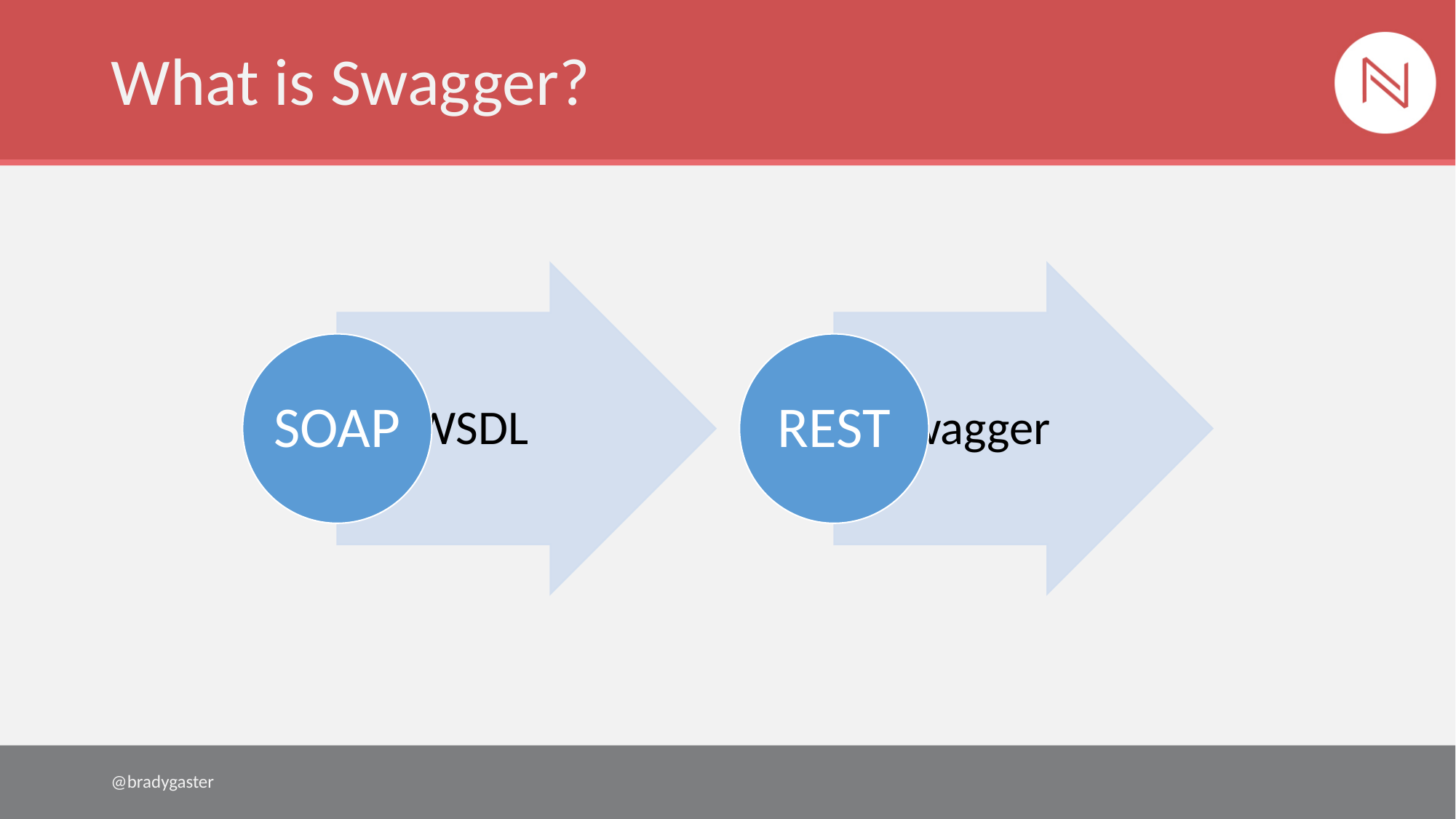

# What is Swagger?
WSDL
SOAP
Swagger
REST
@bradygaster